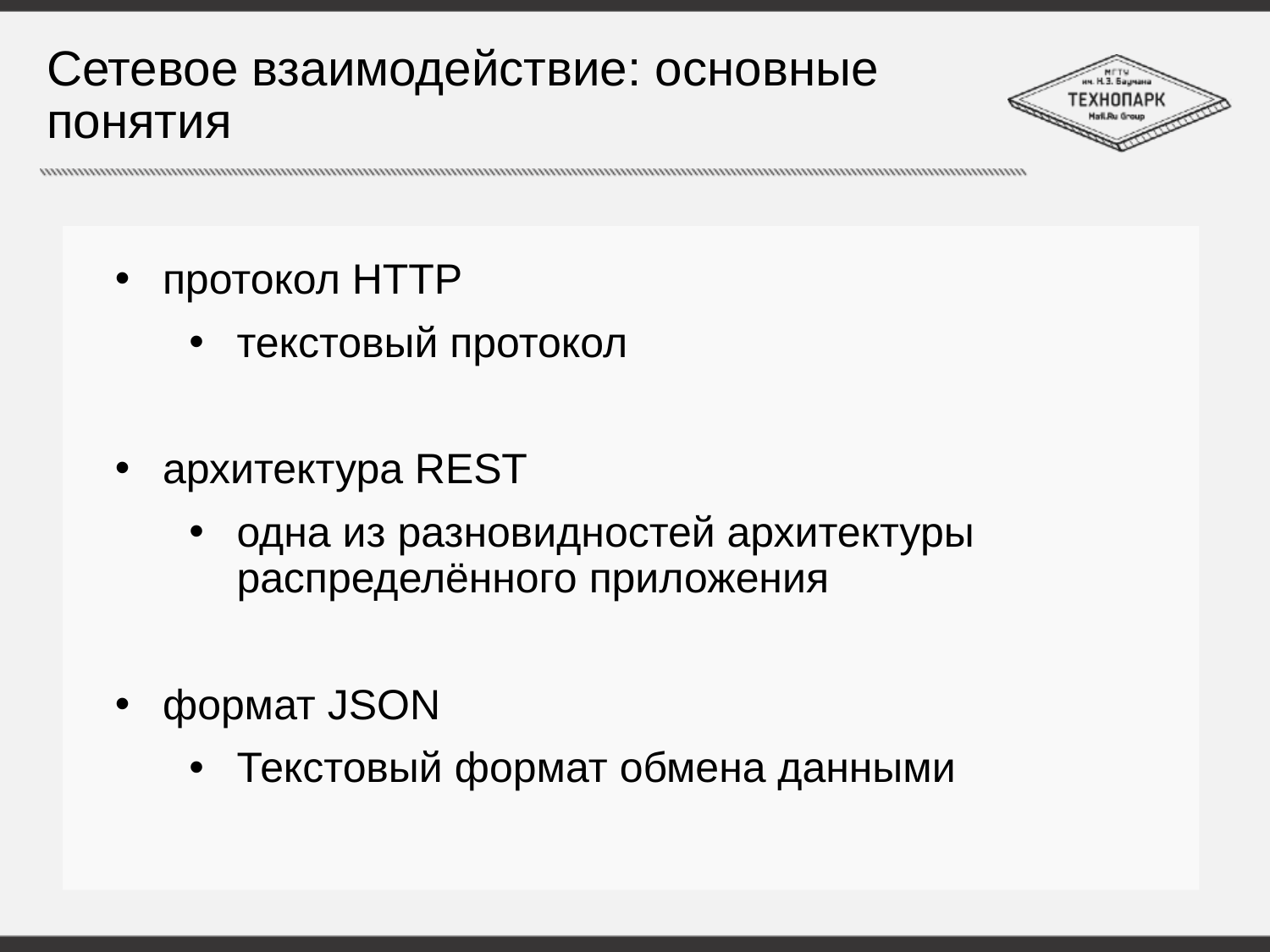

# Сетевое взаимодействие: основные понятия
протокол HTTP
текстовый протокол

архитектура REST
одна из разновидностей архитектуры распределённого приложения

формат JSON
Текстовый формат обмена данными
13